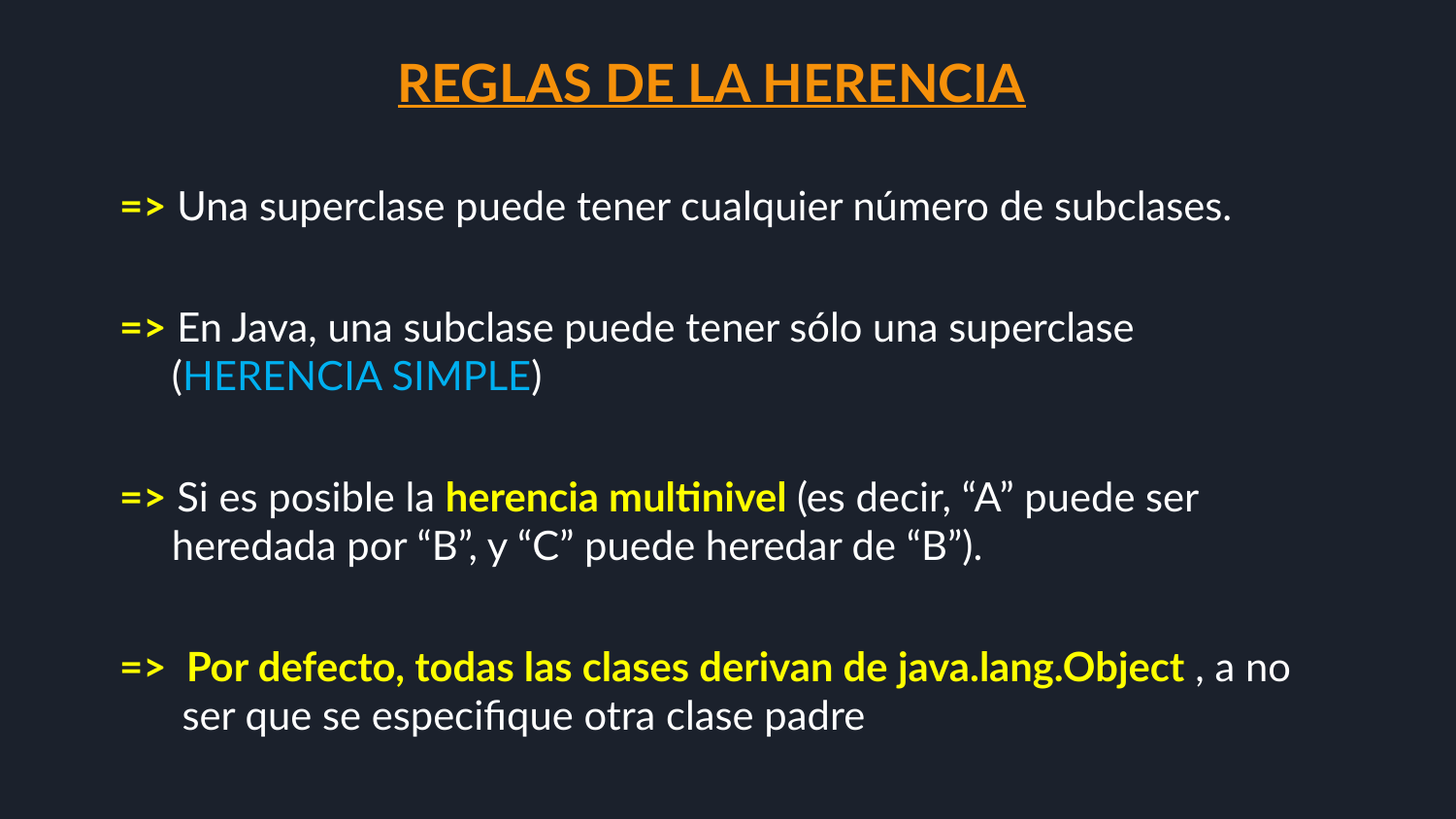

REGLAS DE LA HERENCIA
=> Una superclase puede tener cualquier número de subclases.

=> En Java, una subclase puede tener sólo una superclase
     (HERENCIA SIMPLE)

=> Si es posible la herencia multinivel (es decir, “A” puede ser
     heredada por “B”, y “C” puede heredar de “B”).

=>  Por defecto, todas las clases derivan de java.lang.Object , a no
      ser que se especifique otra clase padre